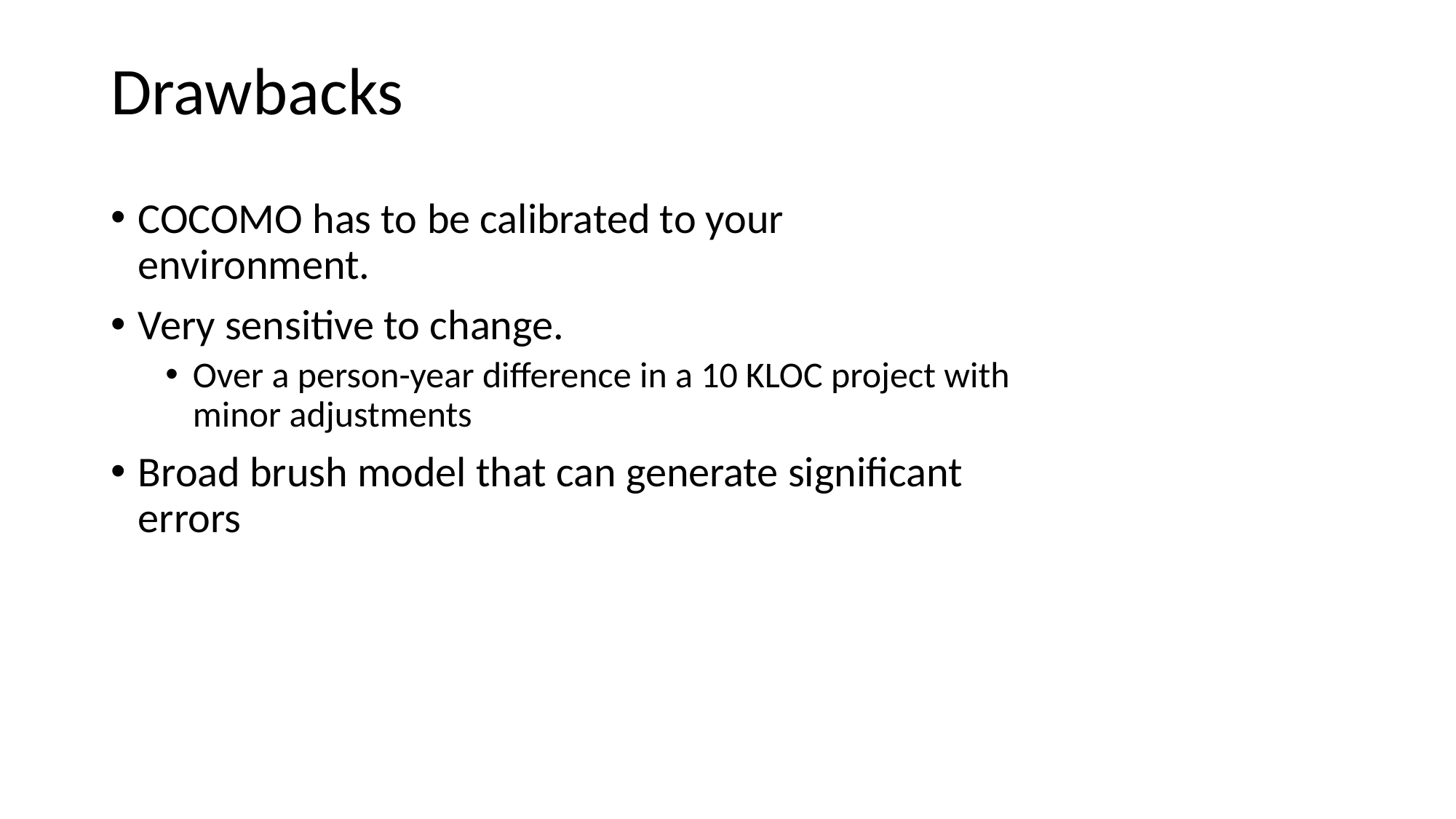

# Drawbacks
COCOMO has to be calibrated to your environment.
Very sensitive to change.
Over a person-year difference in a 10 KLOC project with minor adjustments
Broad brush model that can generate significant errors